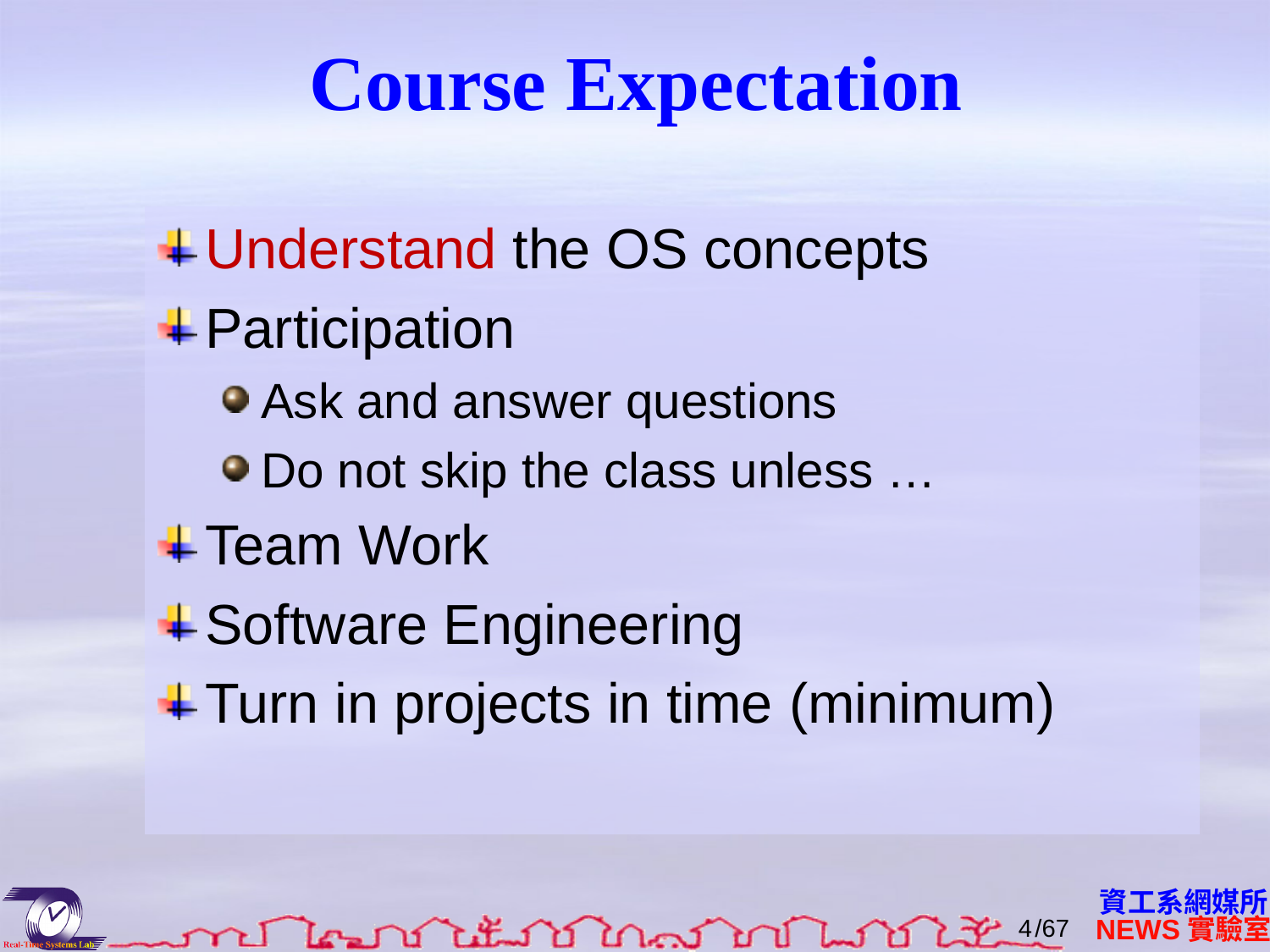

# Course Expectation
Understand the OS concepts
Participation
Ask and answer questions
Do not skip the class unless …
Team Work
Software Engineering
Turn in projects in time (minimum)
4
/67